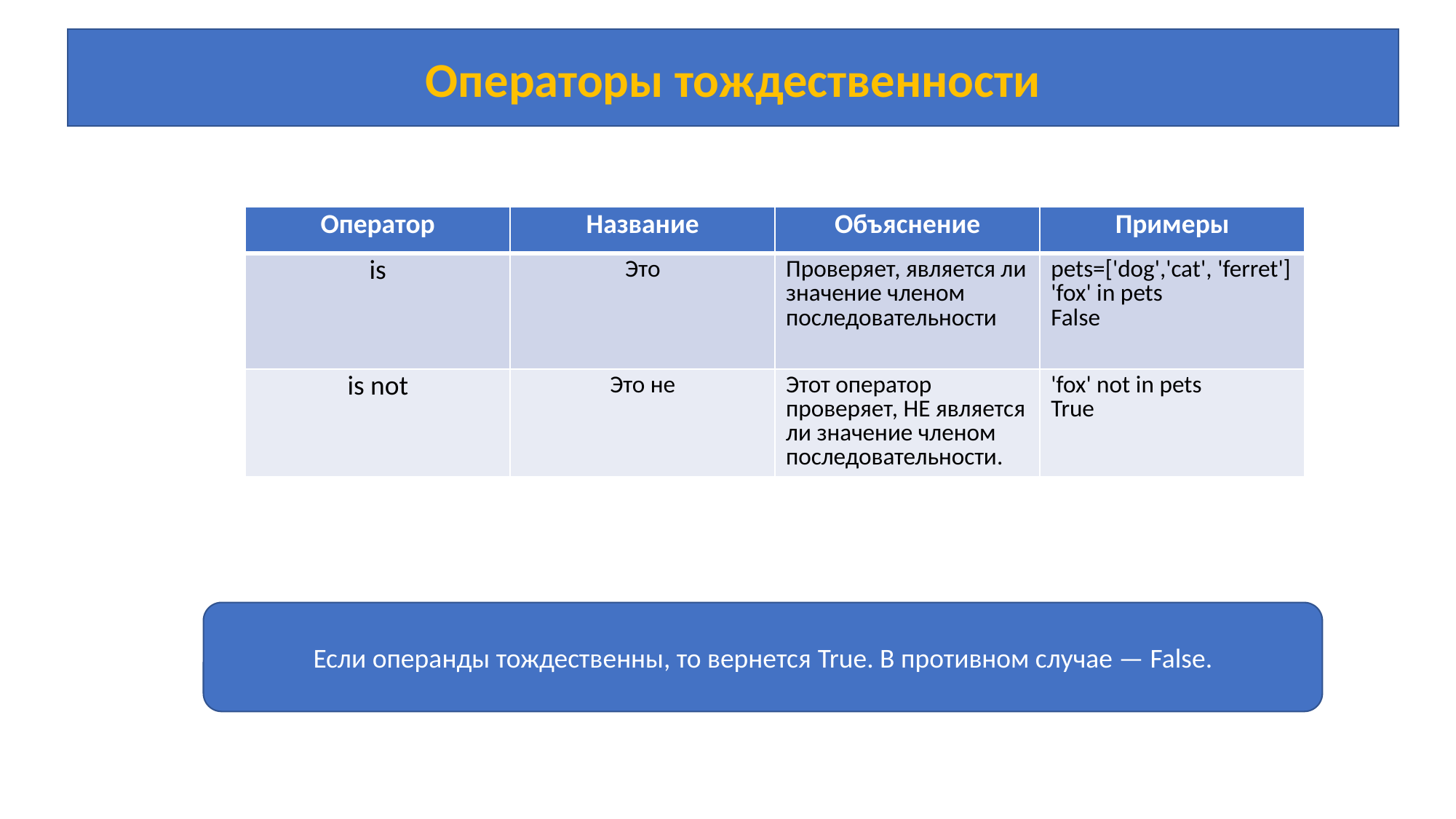

Операторы тождественности
| Оператор | Название | Объяснение | Примеры |
| --- | --- | --- | --- |
| is | Это | Проверяет, является ли значение членом последовательности | pets=['dog','cat', 'ferret'] 'fox' in pets False |
| is not | Это не | Этот оператор проверяет, НЕ является ли значение членом последовательности. | 'fox' not in pets True |
Если операнды тождественны, то вернется True. В противном случае — False.